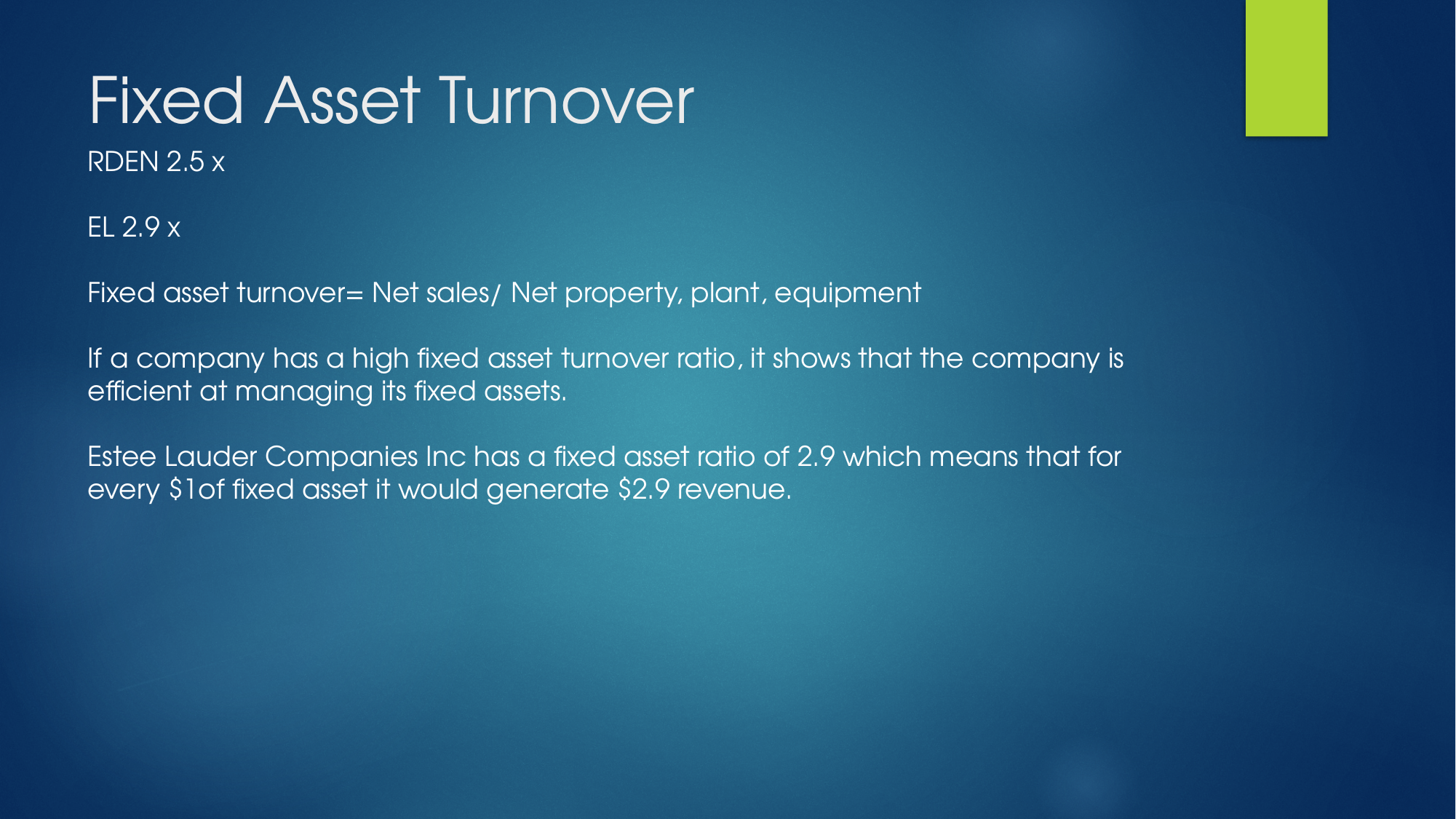

# Fixed Asset Turnover
RDEN 2.5 x

EL 2.9 x

Fixed asset turnover= Net sales/ Net property, plant, equipment

If a company has a high fixed asset turnover ratio, it shows that the company is efficient at managing its fixed assets.

Estee Lauder Companies Inc has a fixed asset ratio of 2.9 which means that for every $1of fixed asset it would generate $2.9 revenue.